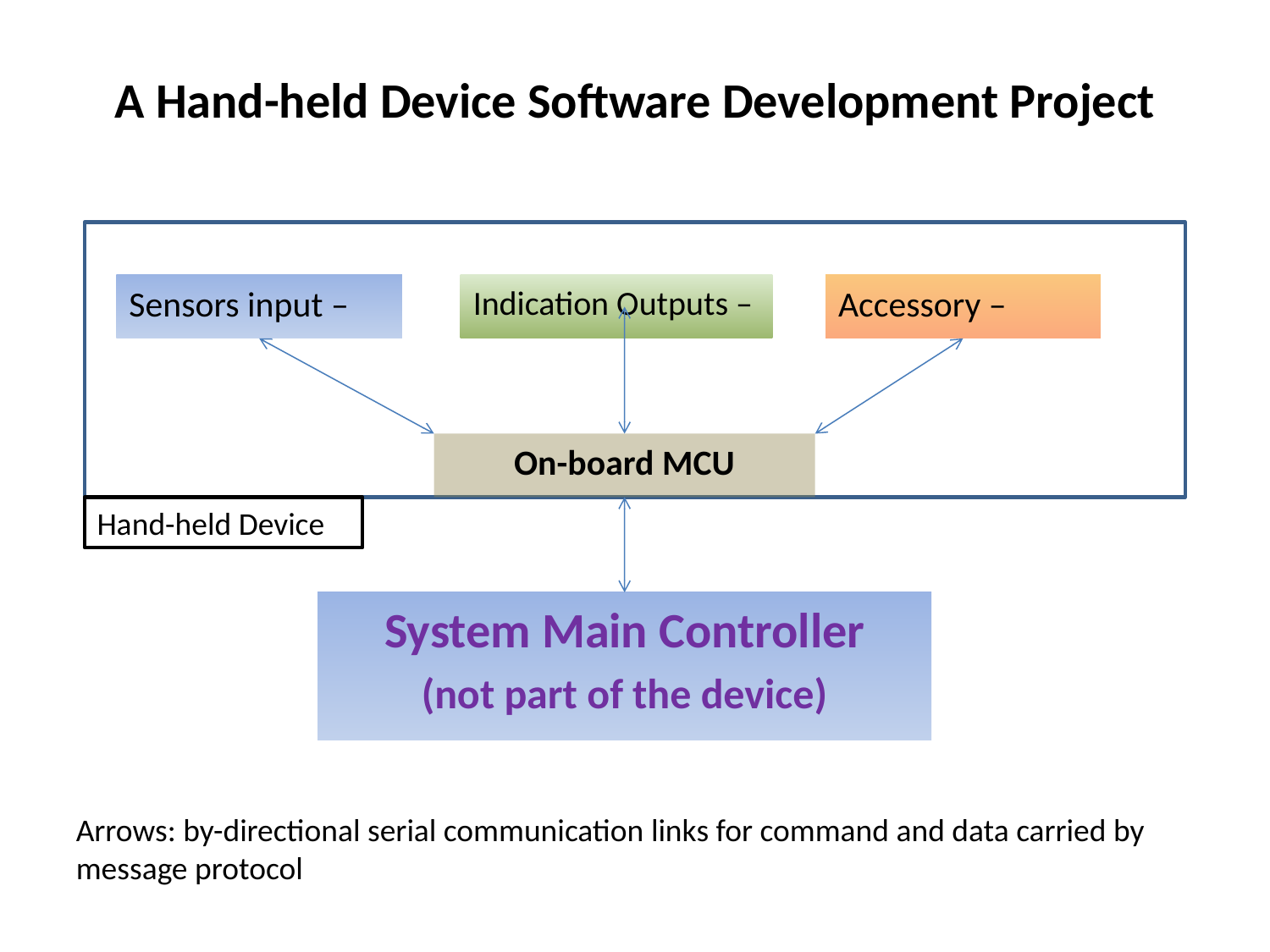

# A Hand-held Device Software Development Project

Accessory –
Indication Outputs –
Sensors input –
On-board MCU

Hand-held Device
System Main Controller
(not part of the device)
Arrows: by-directional serial communication links for command and data carried by message protocol